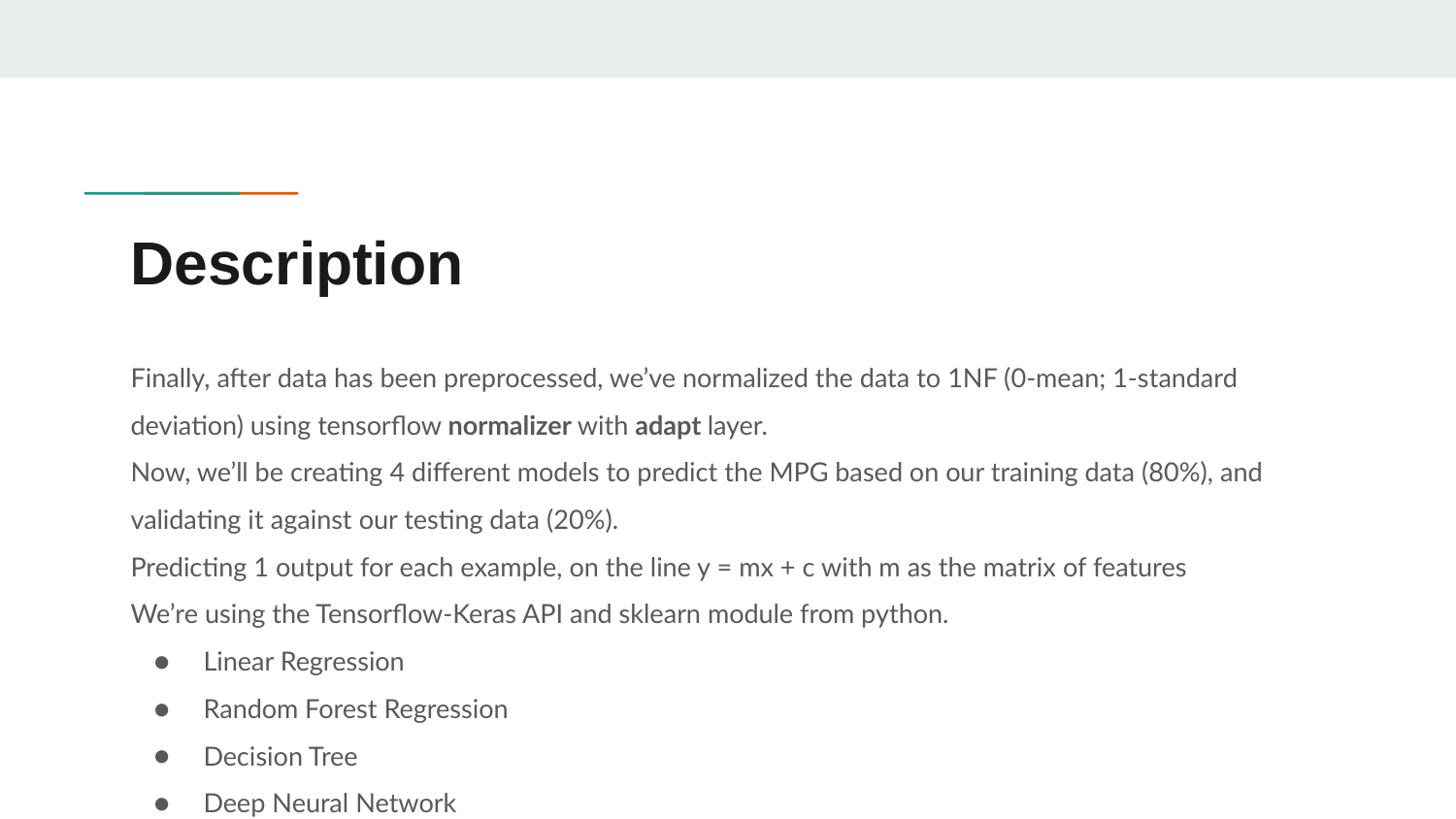

# Description
Finally, after data has been preprocessed, we’ve normalized the data to 1NF (0-mean; 1-standard deviation) using tensorflow normalizer with adapt layer.
Now, we’ll be creating 4 different models to predict the MPG based on our training data (80%), and validating it against our testing data (20%).
Predicting 1 output for each example, on the line y = mx + c with m as the matrix of features
We’re using the Tensorflow-Keras API and sklearn module from python.
Linear Regression
Random Forest Regression
Decision Tree
Deep Neural Network